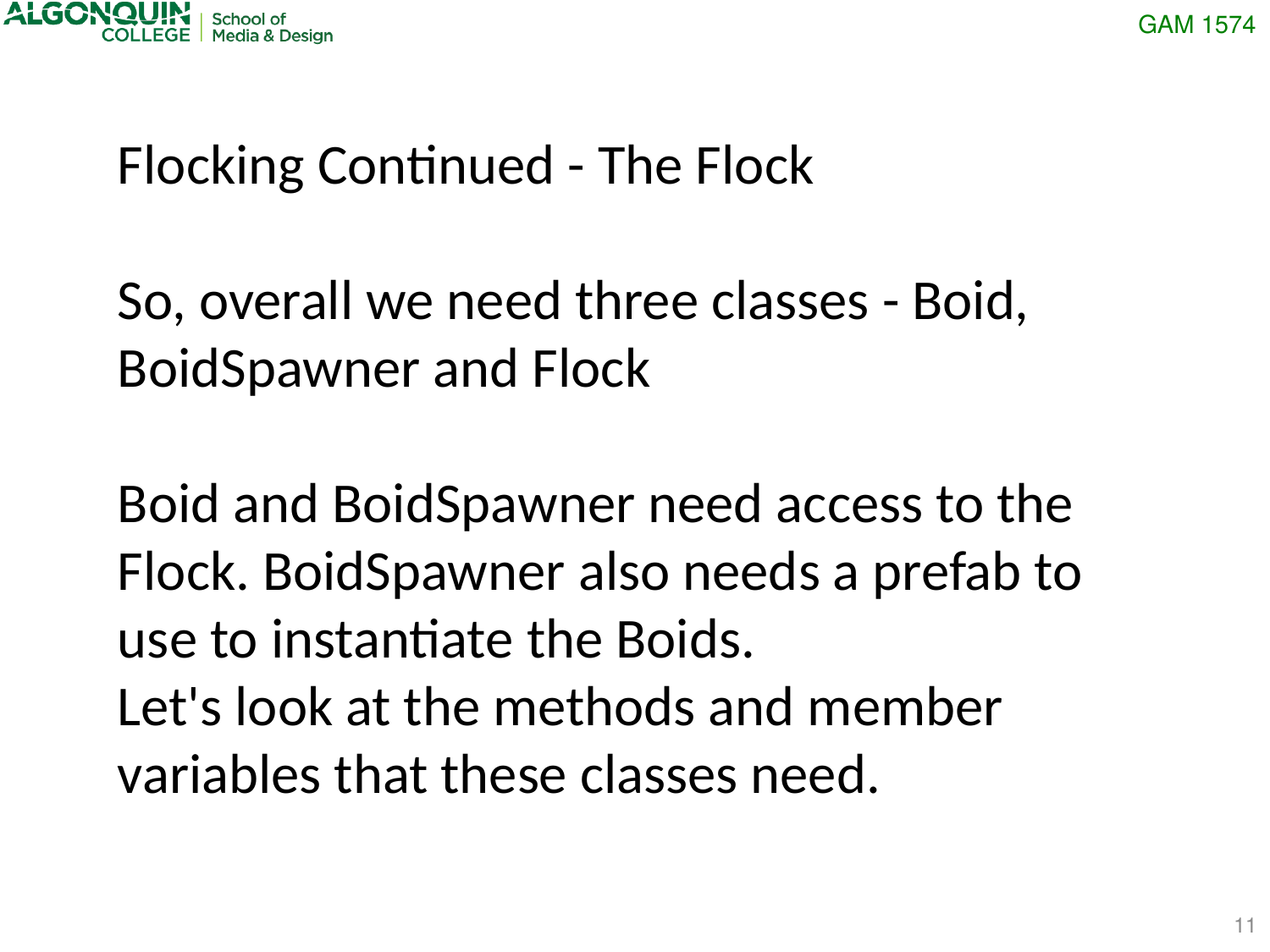

Flocking Continued - The Flock

So, overall we need three classes - Boid, BoidSpawner and Flock

Boid and BoidSpawner need access to the Flock. BoidSpawner also needs a prefab to use to instantiate the Boids.
Let's look at the methods and member variables that these classes need.
11